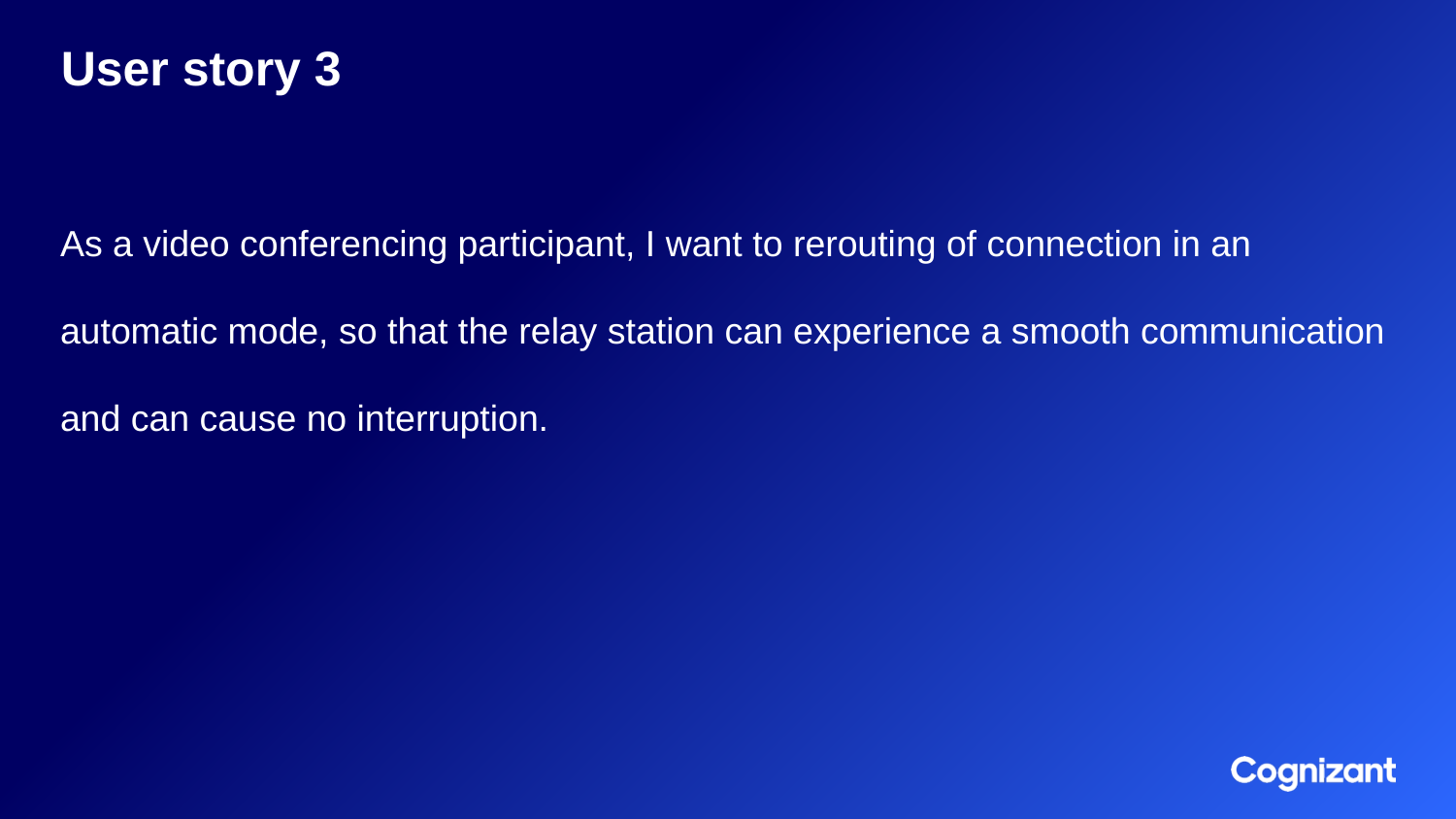

# User story 3
As a video conferencing participant, I want to rerouting of connection in an automatic mode, so that the relay station can experience a smooth communication and can cause no interruption.